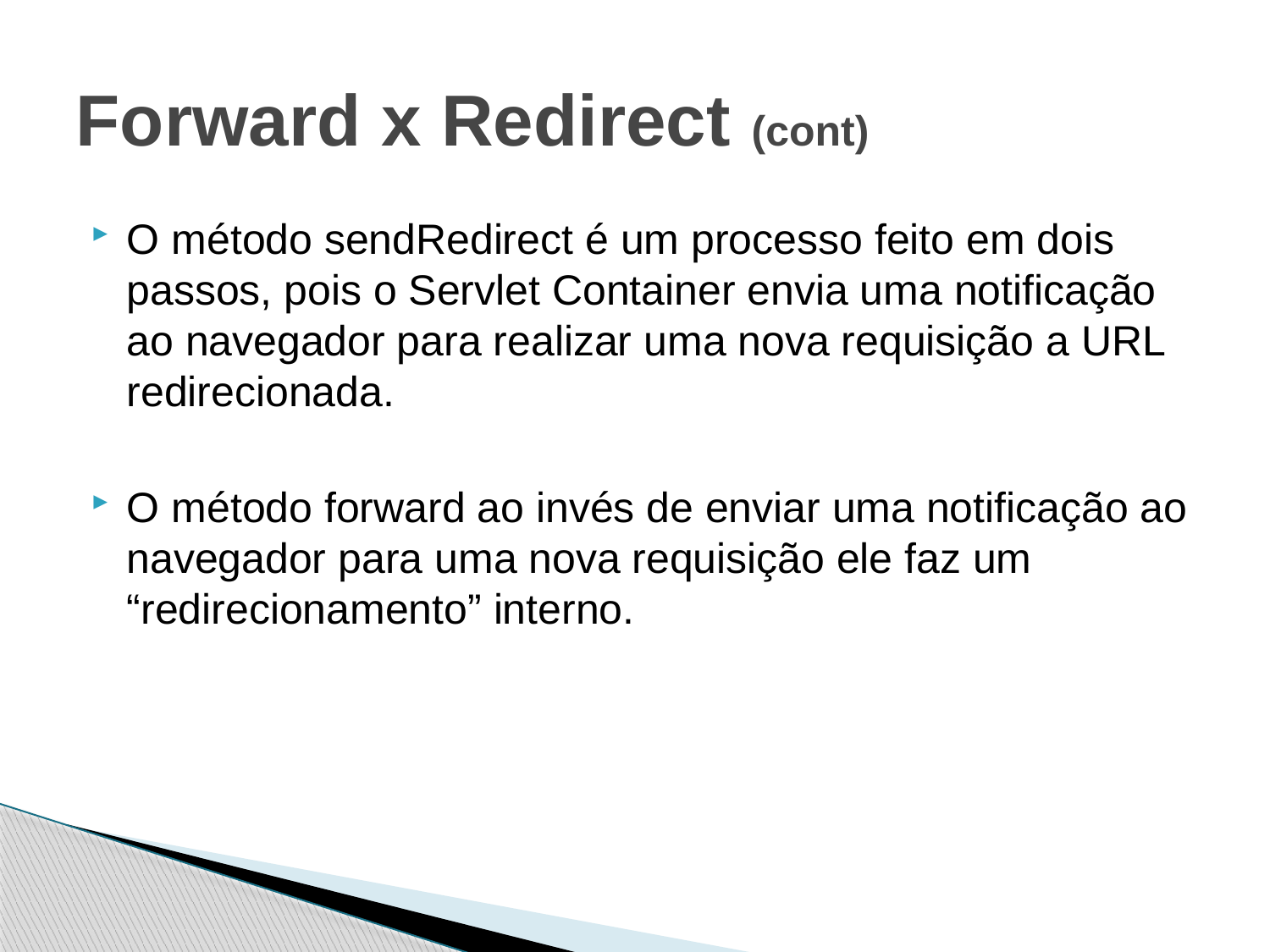

# Forward x Redirect (cont)
O método sendRedirect é um processo feito em dois passos, pois o Servlet Container envia uma notificação ao navegador para realizar uma nova requisição a URL redirecionada.

O método forward ao invés de enviar uma notificação ao navegador para uma nova requisição ele faz um “redirecionamento” interno.